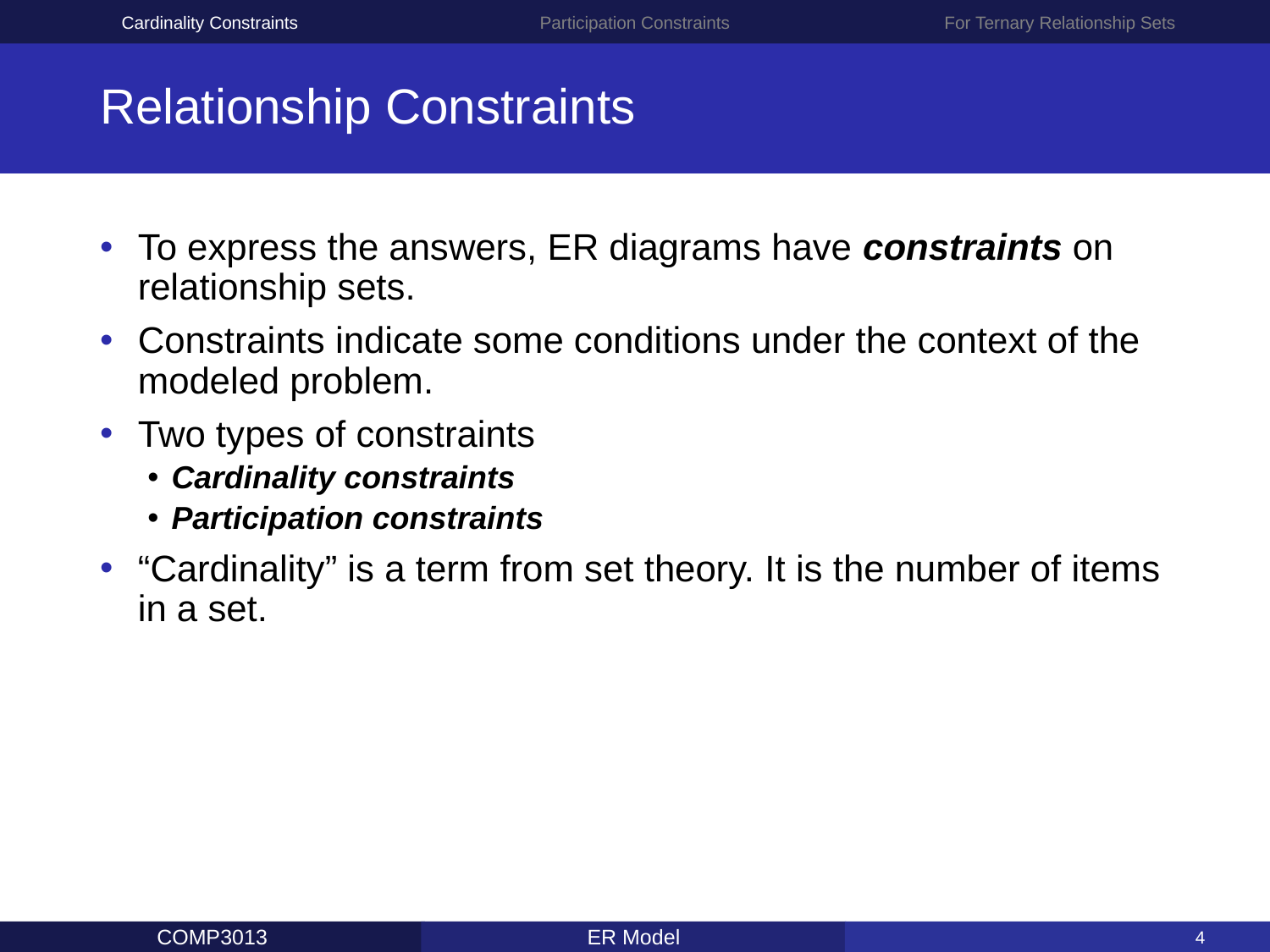

Cardinality Constraints
Participation Constraints
For Ternary Relationship Sets
# Relationship Constraints
To express the answers, ER diagrams have constraints on relationship sets.
Constraints indicate some conditions under the context of the modeled problem.
Two types of constraints
Cardinality constraints
Participation constraints
“Cardinality” is a term from set theory. It is the number of items in a set.